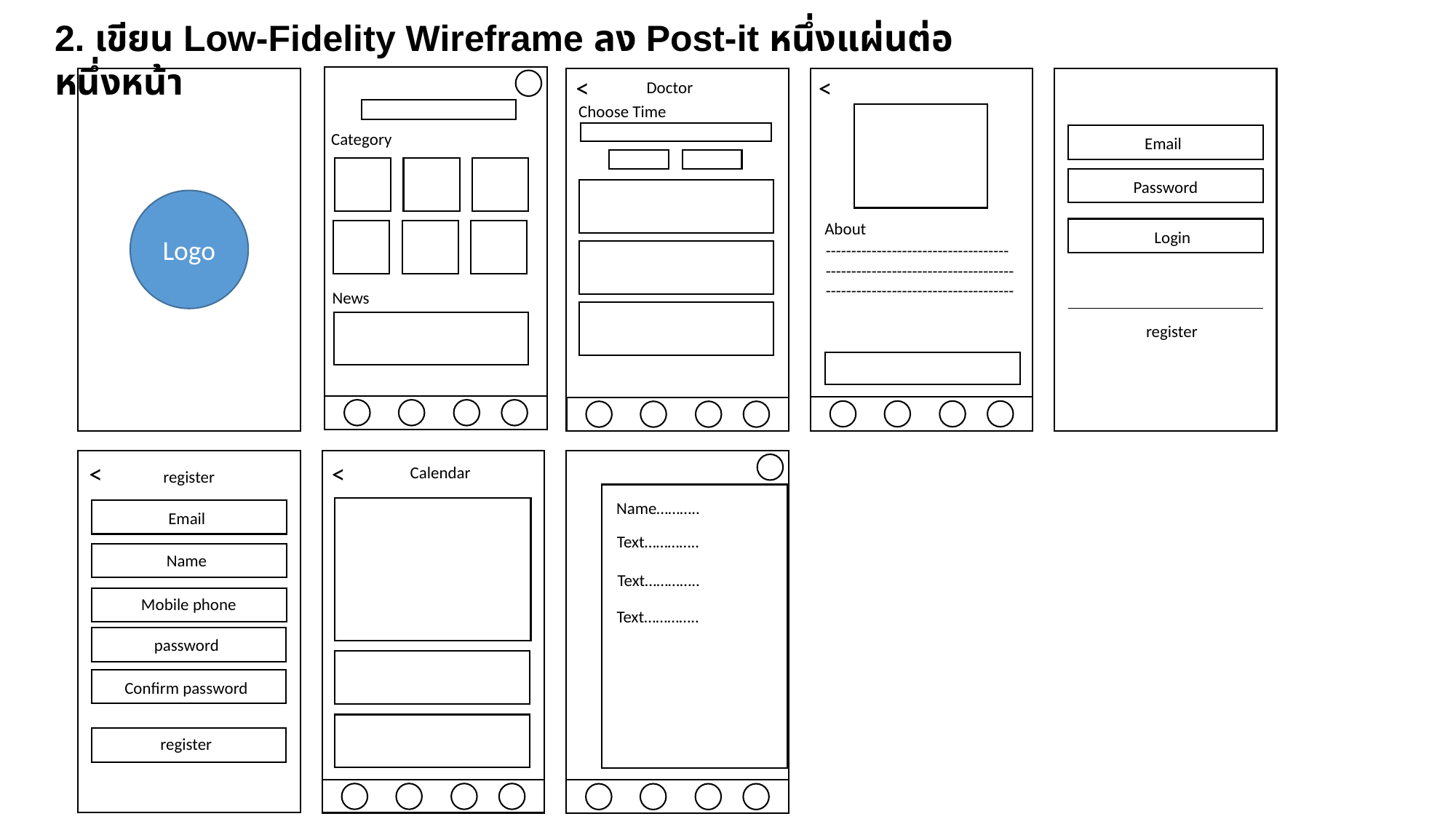

2. เขียน Low-Fidelity Wireframe ลง Post-it หนึ่งแผ่นต่อหนึ่งหน้า
<
<

Category

News

Doctor
Choose Time

Email

Password

Logo
About

Login
------------------------------------
-------------------------------------
-------------------------------------

register

<
<

Calendar
register

Name………..

Email
Text…………..

Name
Text…………..
Mobile phone

Text…………..

password

Confirm password

register